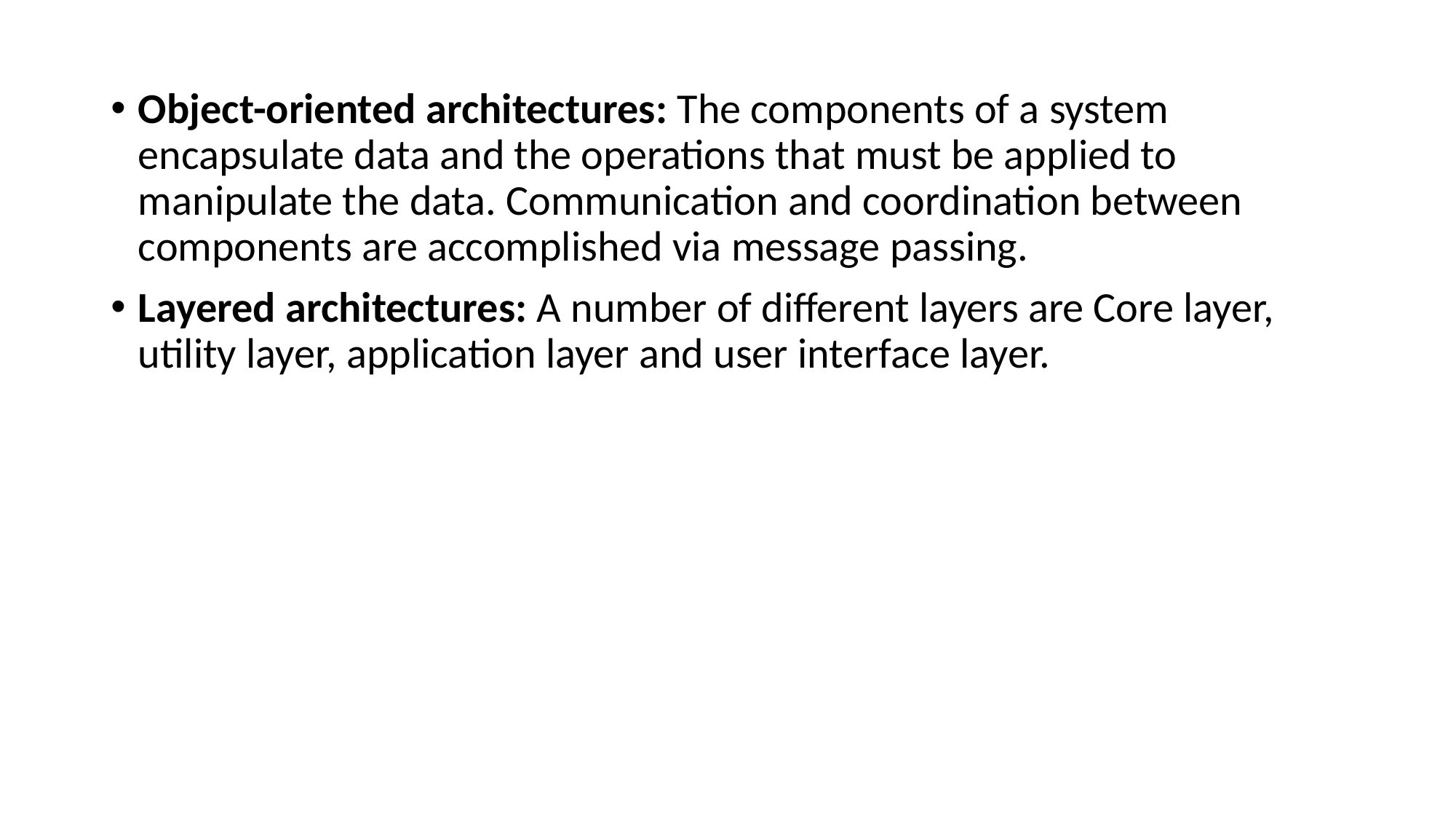

Object-oriented architectures: The components of a system encapsulate data and the operations that must be applied to manipulate the data. Communication and coordination between components are accomplished via message passing.
Layered architectures: A number of different layers are Core layer, utility layer, application layer and user interface layer.